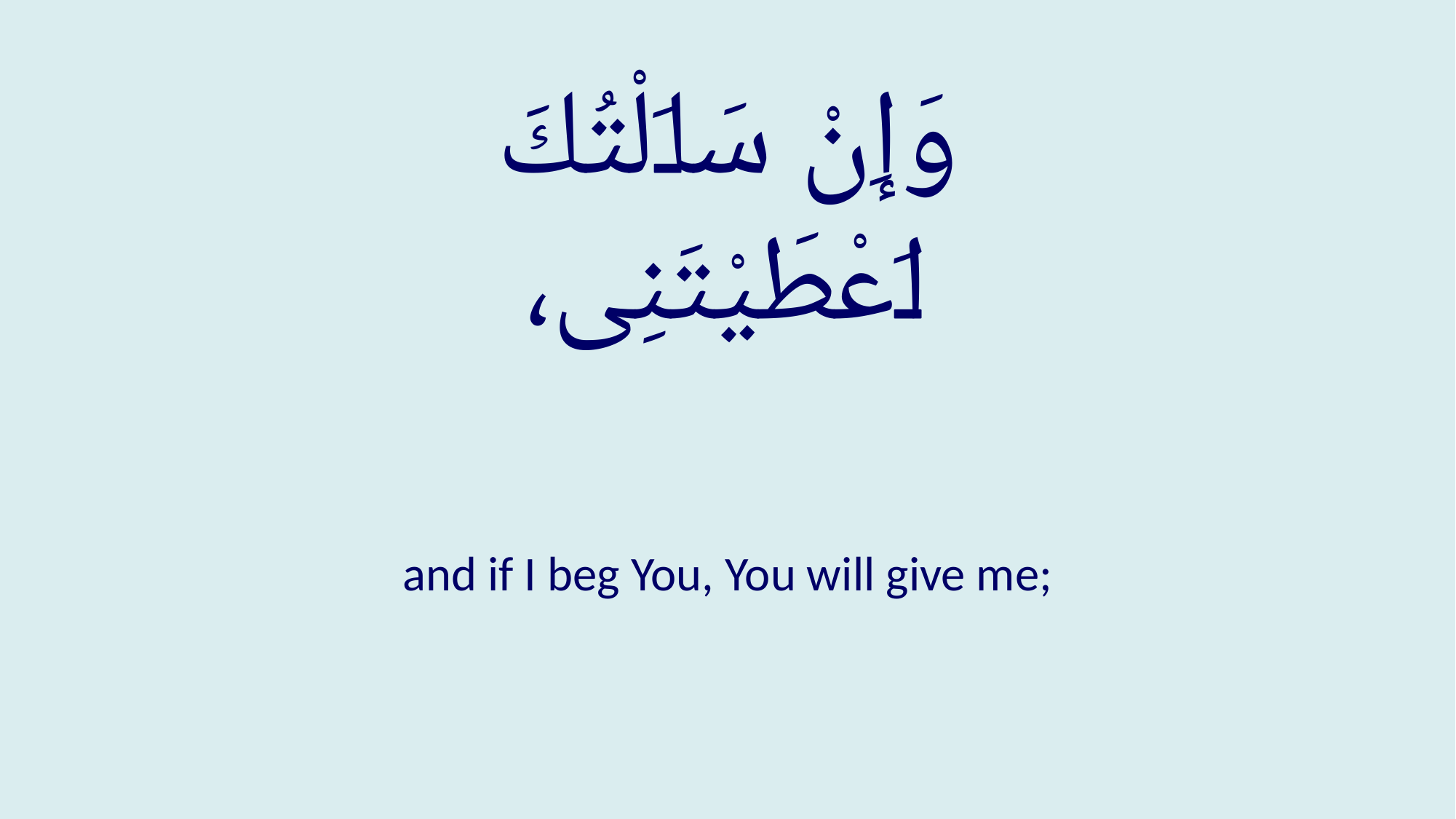

# وَإِنْ سَاَلْتُكَ اَعْطَیْتَنِی،
and if I beg You, You will give me;